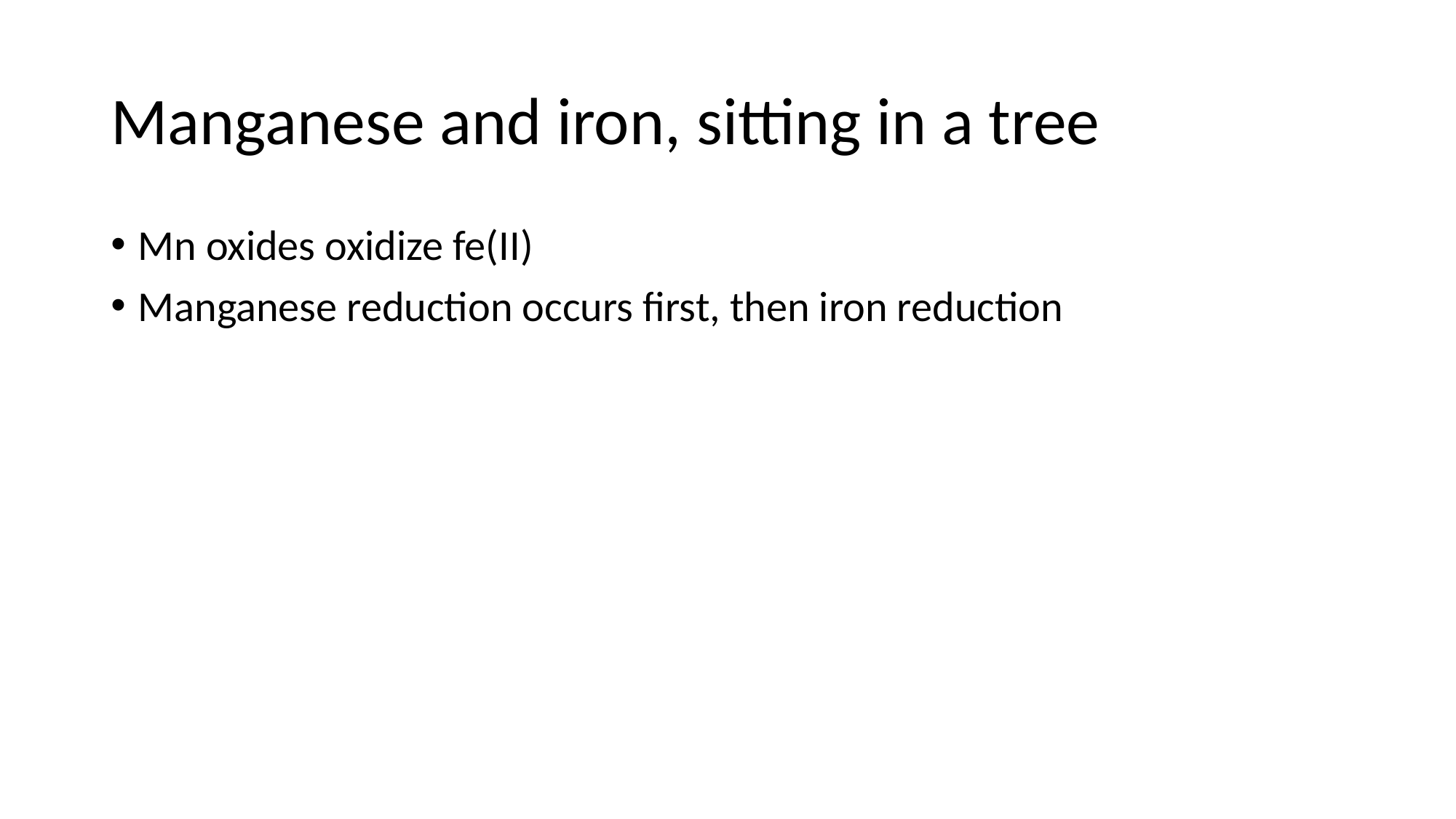

# Manganese and iron, sitting in a tree
Mn oxides oxidize fe(II)
Manganese reduction occurs first, then iron reduction